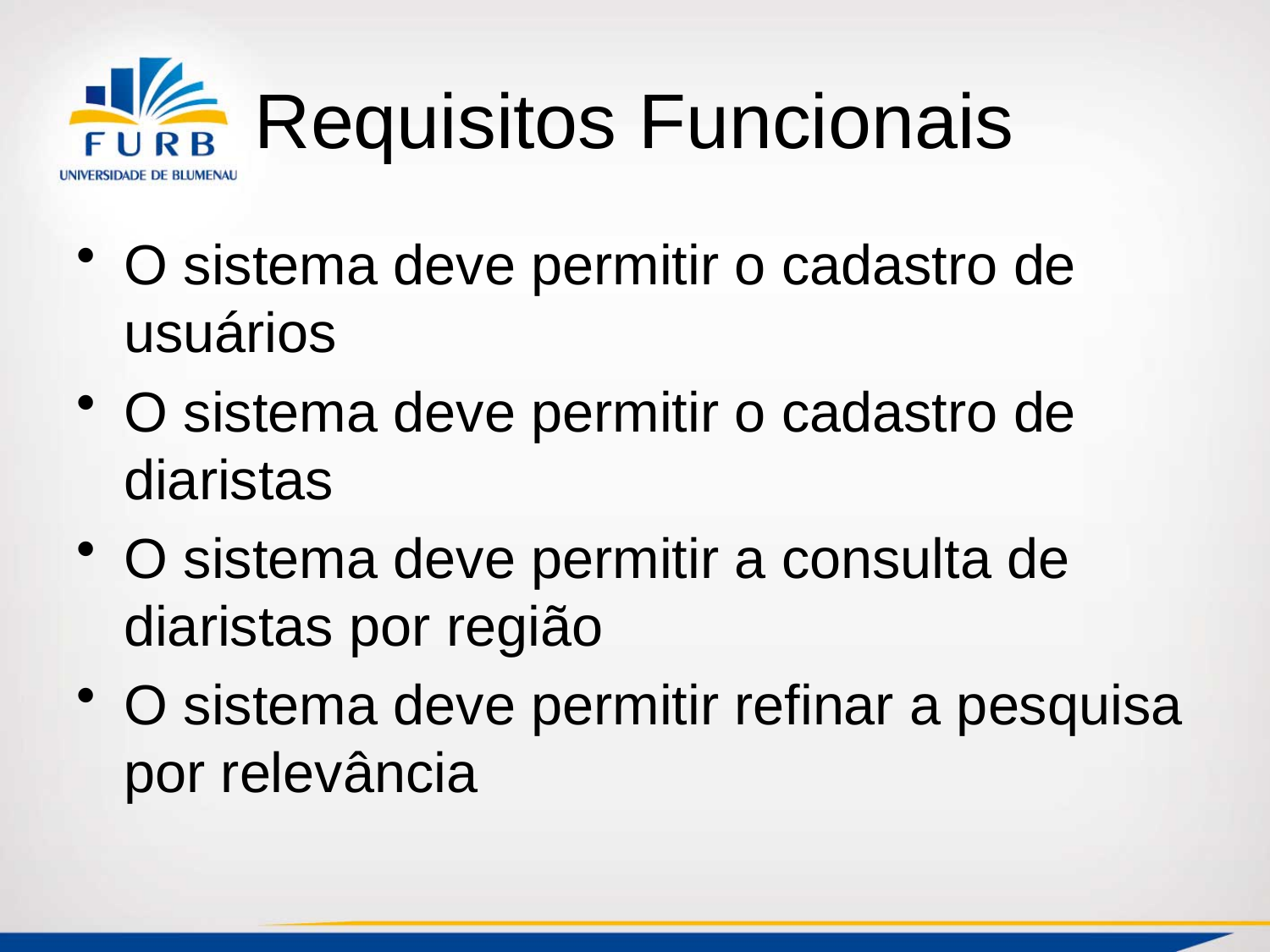

# Requisitos Funcionais
O sistema deve permitir o cadastro de usuários
O sistema deve permitir o cadastro de diaristas
O sistema deve permitir a consulta de diaristas por região
O sistema deve permitir refinar a pesquisa por relevância